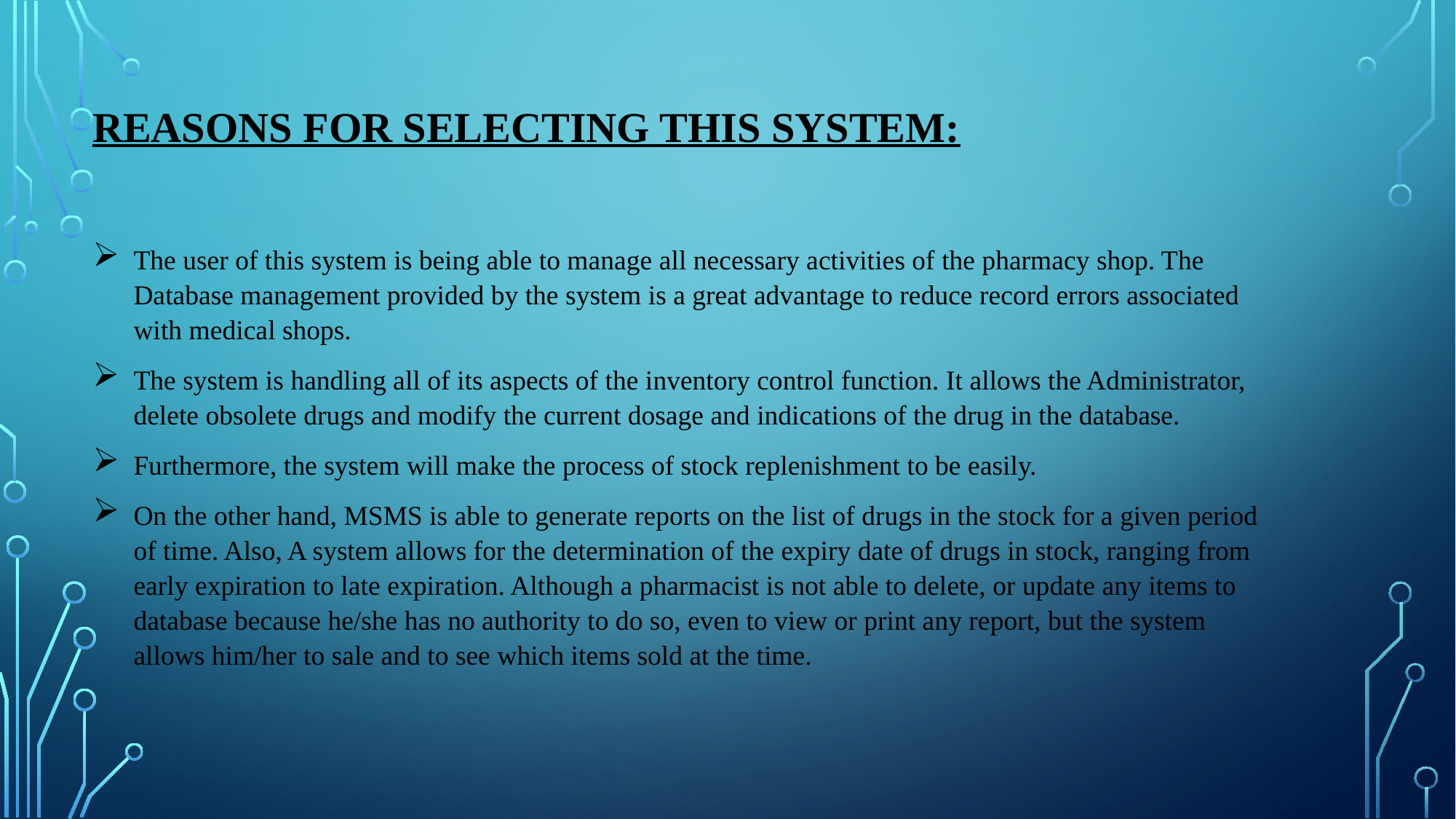

# Reasons for selecting this system:
The user of this system is being able to manage all necessary activities of the pharmacy shop. The Database management provided by the system is a great advantage to reduce record errors associated with medical shops.
The system is handling all of its aspects of the inventory control function. It allows the Administrator, delete obsolete drugs and modify the current dosage and indications of the drug in the database.
Furthermore, the system will make the process of stock replenishment to be easily.
On the other hand, MSMS is able to generate reports on the list of drugs in the stock for a given period of time. Also, A system allows for the determination of the expiry date of drugs in stock, ranging from early expiration to late expiration. Although a pharmacist is not able to delete, or update any items to database because he/she has no authority to do so, even to view or print any report, but the system allows him/her to sale and to see which items sold at the time.